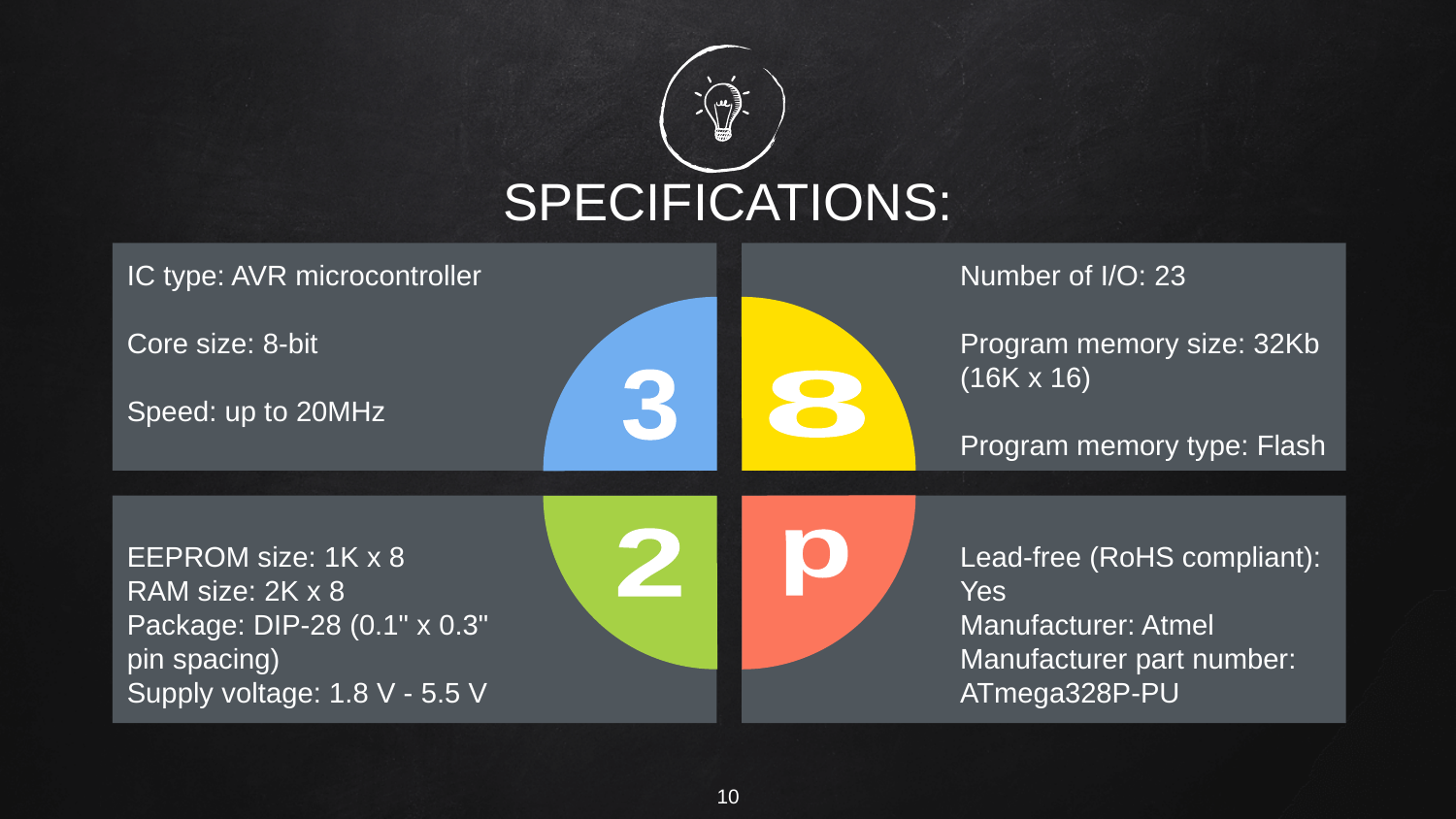

# SPECIFICATIONS:
IC type: AVR microcontroller

Core size: 8-bit

Speed: up to 20MHz
Number of I/O: 23

Program memory size: 32Kb (16K x 16)

Program memory type: Flash

3
8
EEPROM size: 1K x 8
RAM size: 2K x 8
Package: DIP-28 (0.1" x 0.3" pin spacing)
Supply voltage: 1.8 V - 5.5 V
Lead-free (RoHS compliant): Yes
Manufacturer: Atmel
Manufacturer part number: ATmega328P-PU
2
p
10